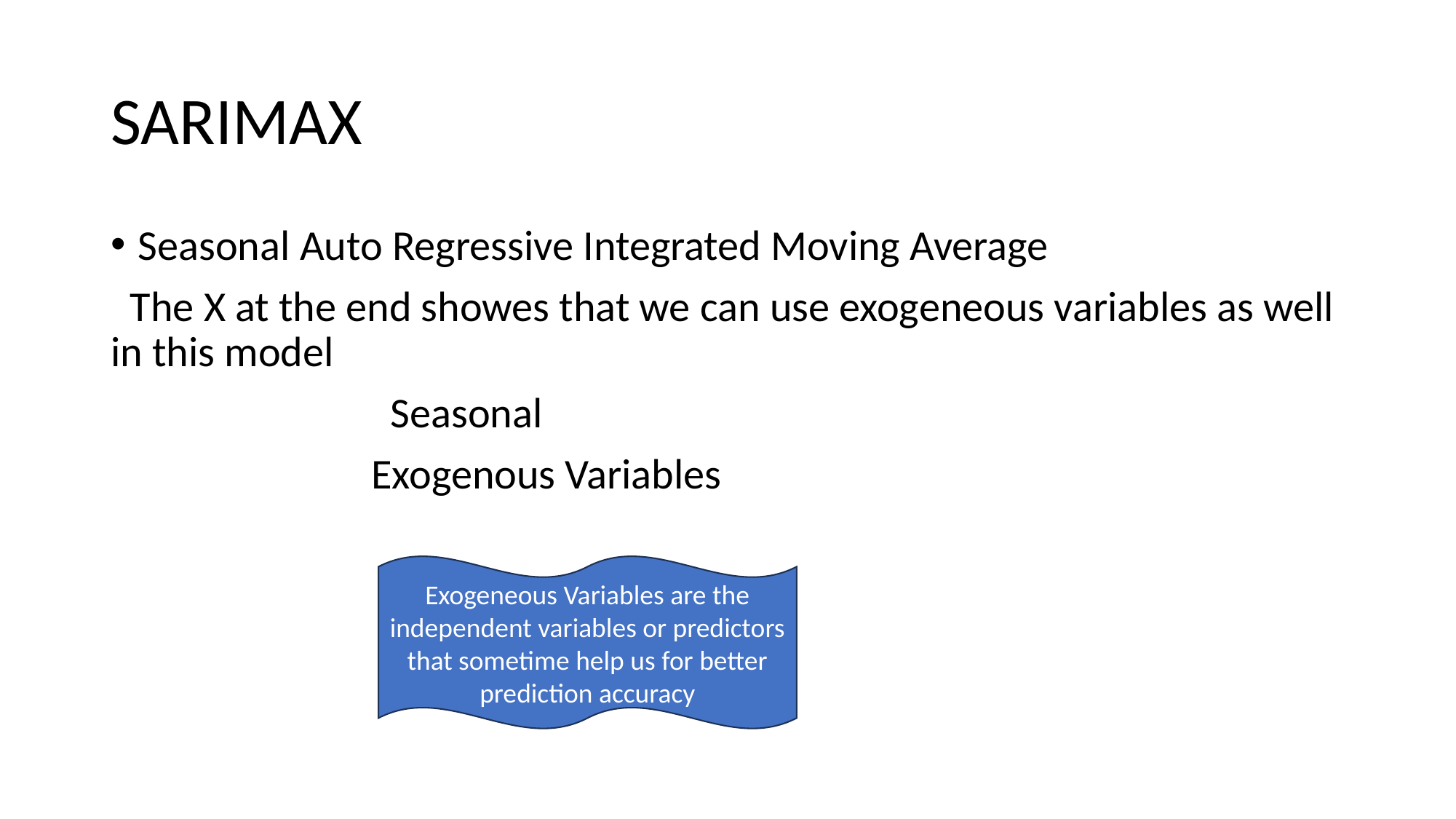

# SARIMAX
Seasonal Auto Regressive Integrated Moving Average
  The X at the end showes that we can use exogeneous variables as well in this model
                             Seasonal
                           Exogenous Variables

Exogeneous Variables are the independent variables or predictors that sometime help us for better prediction accuracy